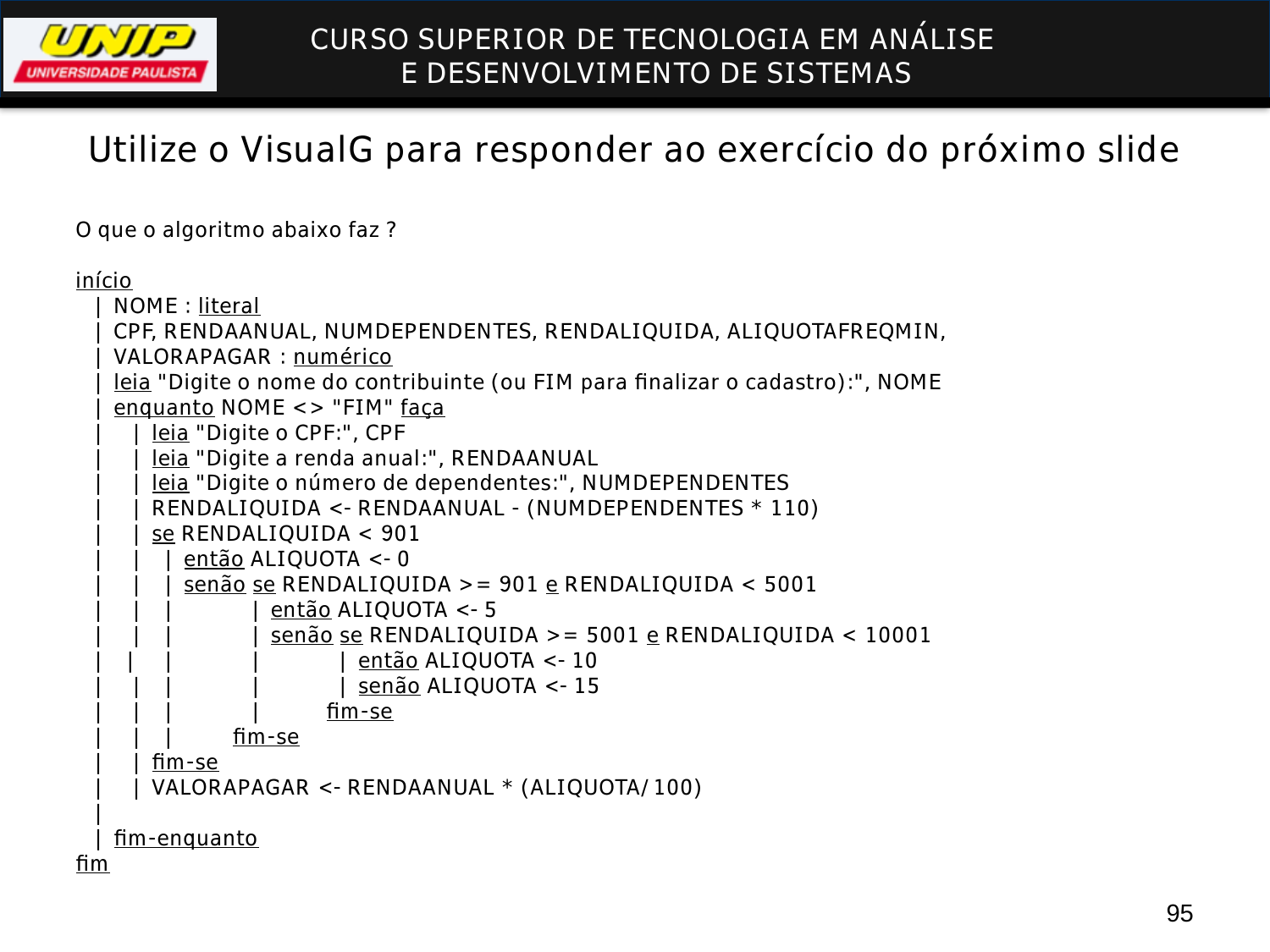

# Utilize o VisualG para responder ao exercício do próximo slide
O que o algoritmo abaixo faz ?

início
   | NOME : literal
   | CPF, RENDAANUAL, NUMDEPENDENTES, RENDALIQUIDA, ALIQUOTAFREQMIN,
   | VALORAPAGAR : numérico
   | leia "Digite o nome do contribuinte (ou FIM para finalizar o cadastro):", NOME
   | enquanto NOME <> "FIM" faça
   |    | leia "Digite o CPF:", CPF
   |    | leia "Digite a renda anual:", RENDAANUAL
   |    | leia "Digite o número de dependentes:", NUMDEPENDENTES
   |    | RENDALIQUIDA <- RENDAANUAL - (NUMDEPENDENTES * 110)
   |    | se RENDALIQUIDA < 901
   |    |   | então ALIQUOTA <- 0
   |    |   | senão se RENDALIQUIDA >= 901 e RENDALIQUIDA < 5001
   |    |   |            | então ALIQUOTA <- 5
   |    |   |            | senão se RENDALIQUIDA >= 5001 e RENDALIQUIDA < 10001
   |   |    |            |            | então ALIQUOTA <- 10
   |    |   |            |            | senão ALIQUOTA <- 15
   |    |   |            |          fim-se
   |    |   |         fim-se
   |    | fim-se
   |    | VALORAPAGAR <- RENDAANUAL * (ALIQUOTA/100)
   |
   | fim-enquanto
fim
95